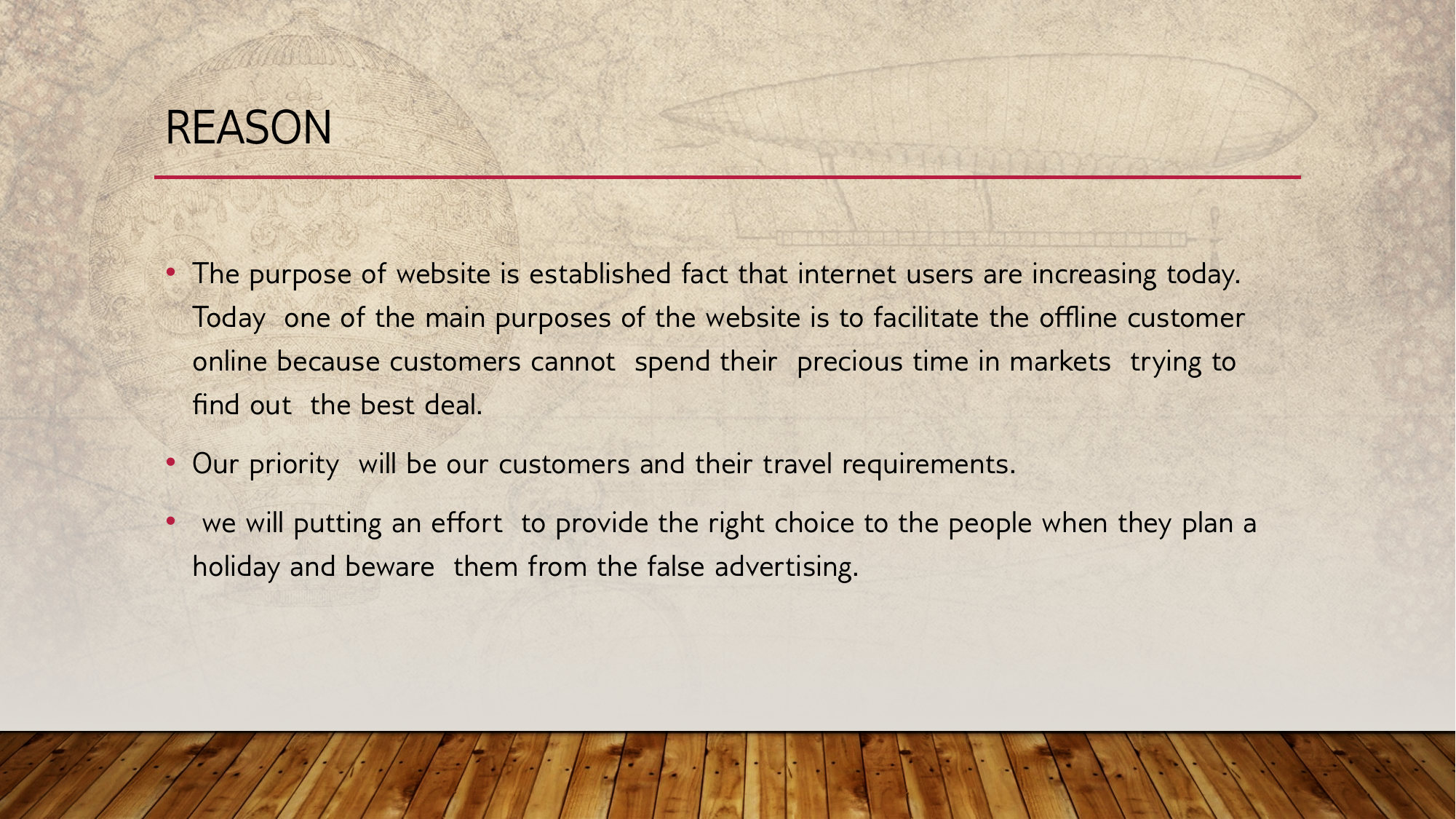

# REASON
The purpose of website is established fact that internet users are increasing today.     Today  one of the main purposes of the website is to facilitate the offline customer online because customers cannot  spend their  precious time in markets  trying to find out  the best deal.
Our priority  will be our customers and their travel requirements.
 we will putting an effort  to provide the right choice to the people when they plan a holiday and beware  them from the false advertising.